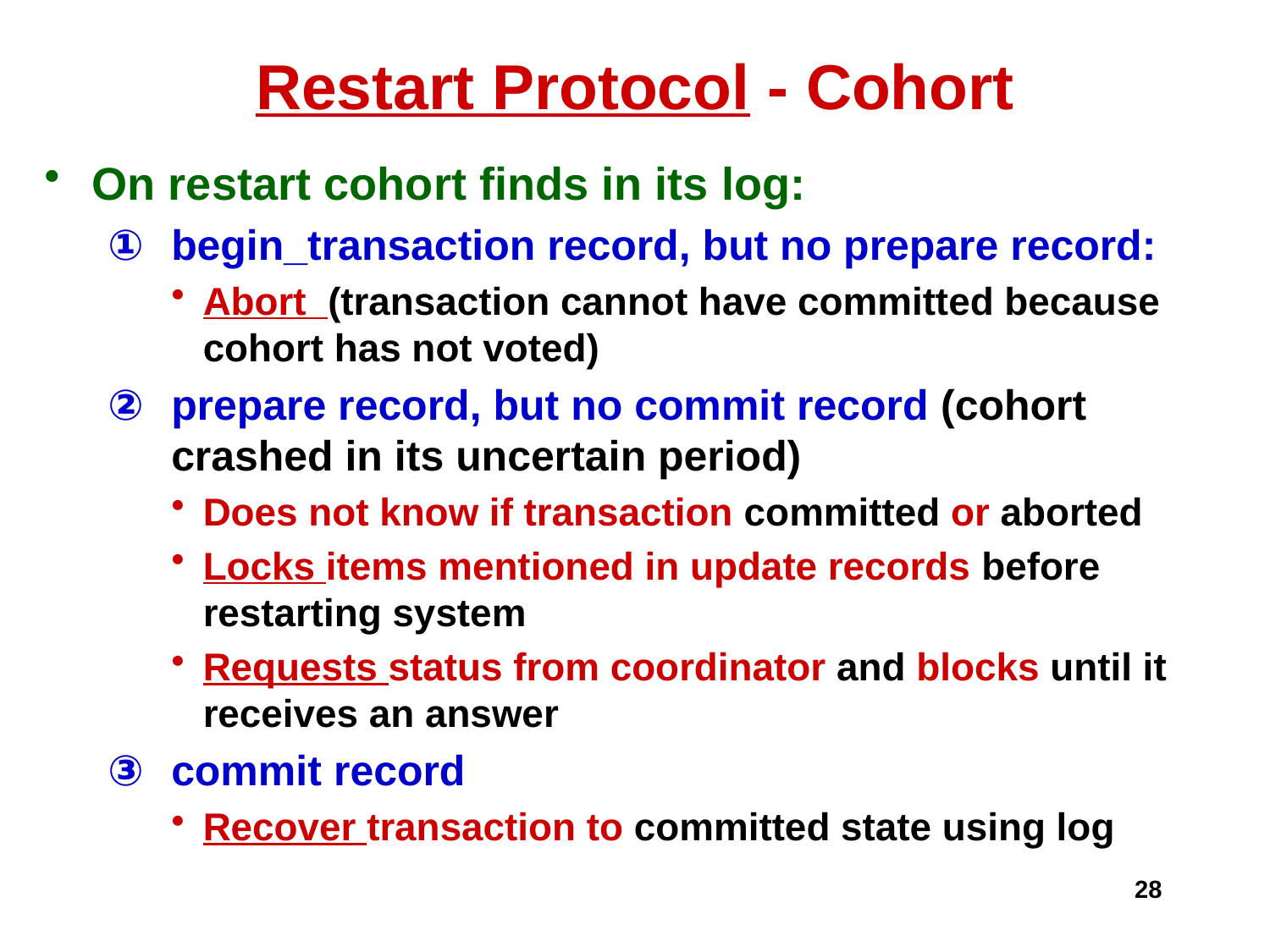

# Restart Protocol - Cohort
On restart cohort finds in its log:
begin_transaction record, but no prepare record:
Abort  (transaction cannot have committed because cohort has not voted)
prepare record, but no commit record (cohort crashed in its uncertain period)
Does not know if transaction committed or aborted
Locks items mentioned in update records before restarting system
Requests status from coordinator and blocks until it receives an answer
commit record
Recover transaction to committed state using log
28